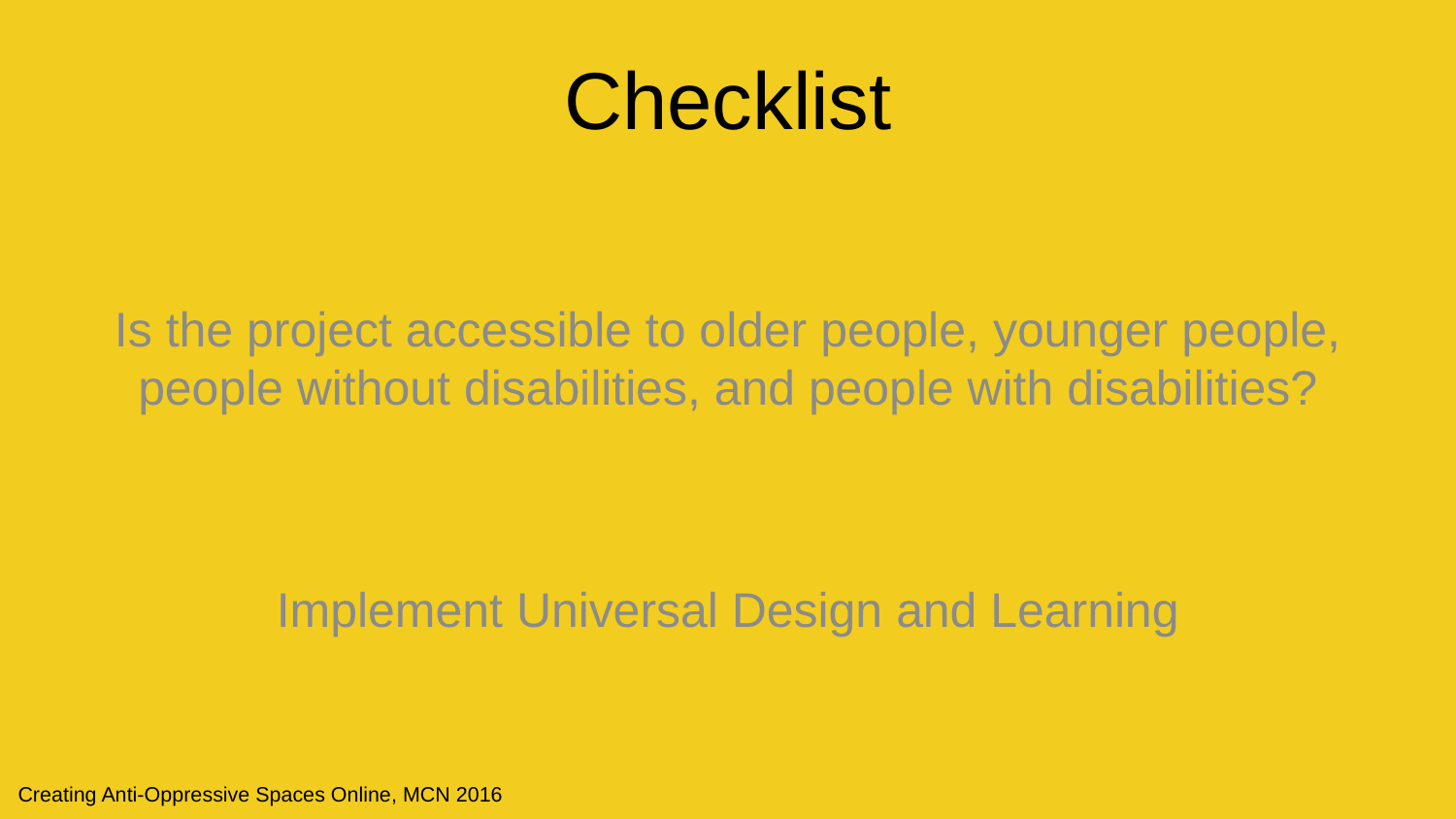

Checklist
Is the project accessible to older people, younger people, people without disabilities, and people with disabilities?
Implement Universal Design and Learning
Creating Anti-Oppressive Spaces Online, MCN 2016